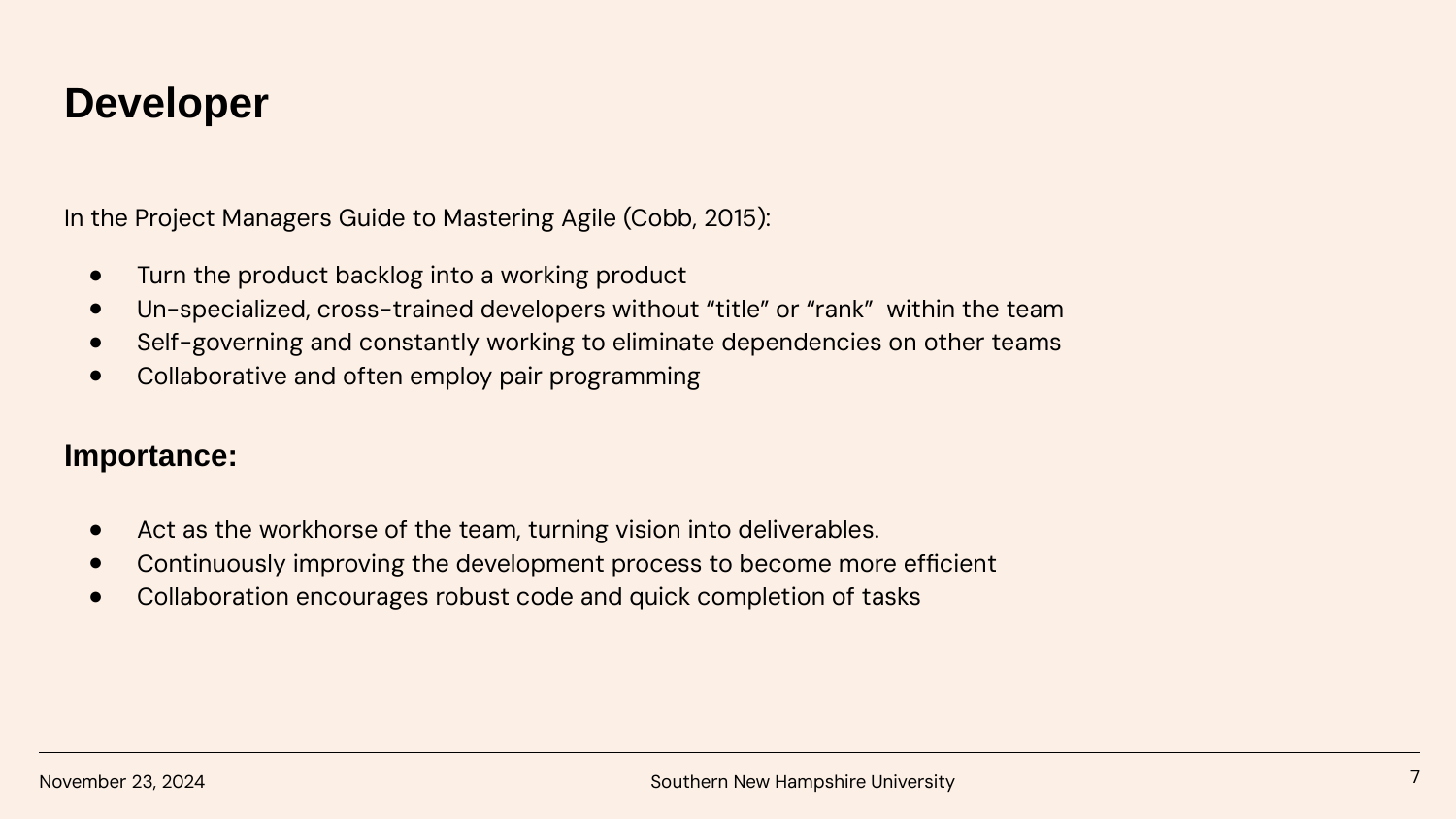

Developer
In the Project Managers Guide to Mastering Agile (Cobb, 2015):
Turn the product backlog into a working product
Un-specialized, cross-trained developers without “title” or “rank”  within the team
Self-governing and constantly working to eliminate dependencies on other teams
Collaborative and often employ pair programming
Importance:
Act as the workhorse of the team, turning vision into deliverables.
Continuously improving the development process to become more efficient
Collaboration encourages robust code and quick completion of tasks
November 23, 2024
Southern New Hampshire University
7